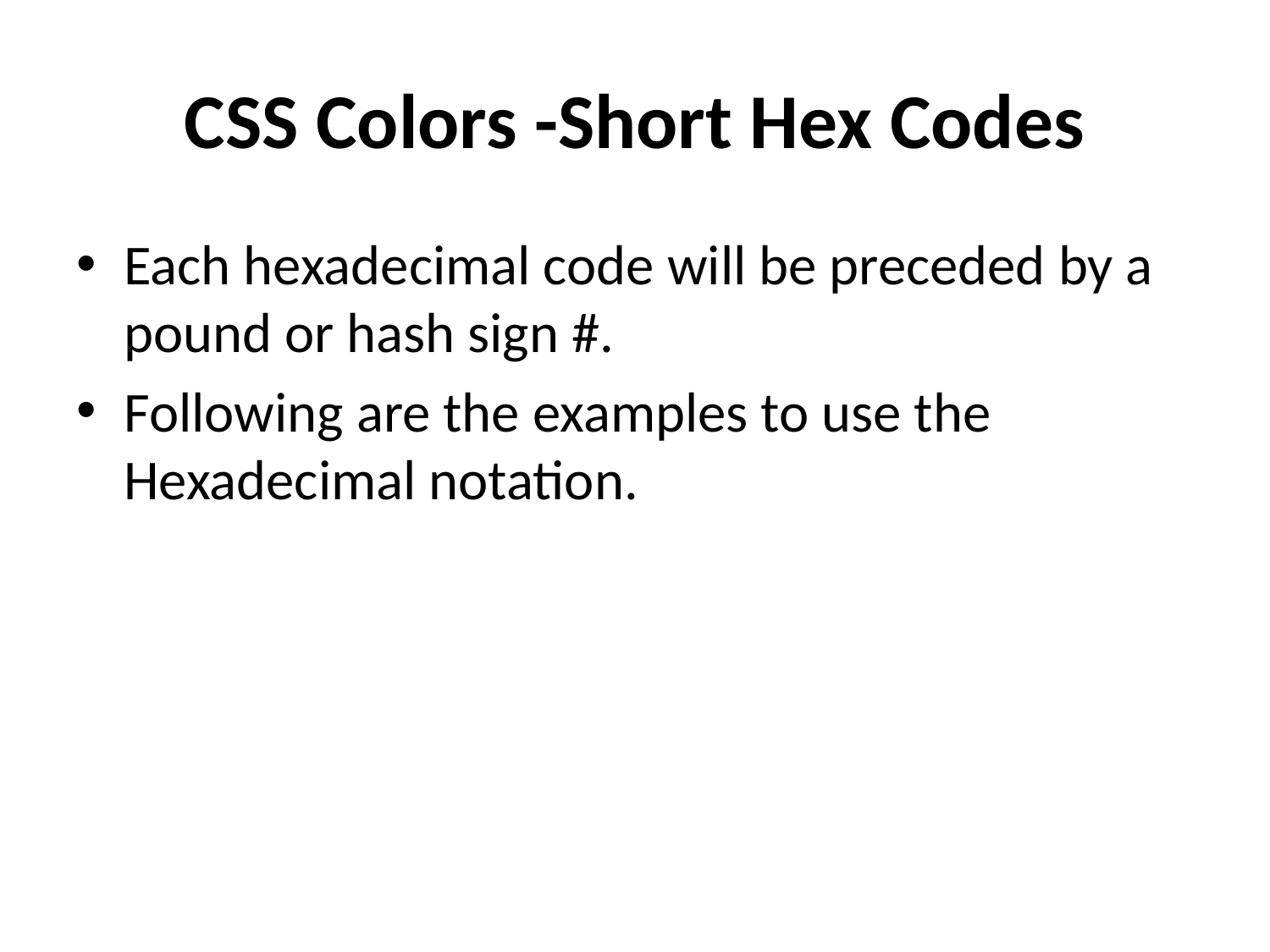

# CSS Colors -Short Hex Codes
Each hexadecimal code will be preceded by a pound or hash sign #.
Following are the examples to use the Hexadecimal notation.